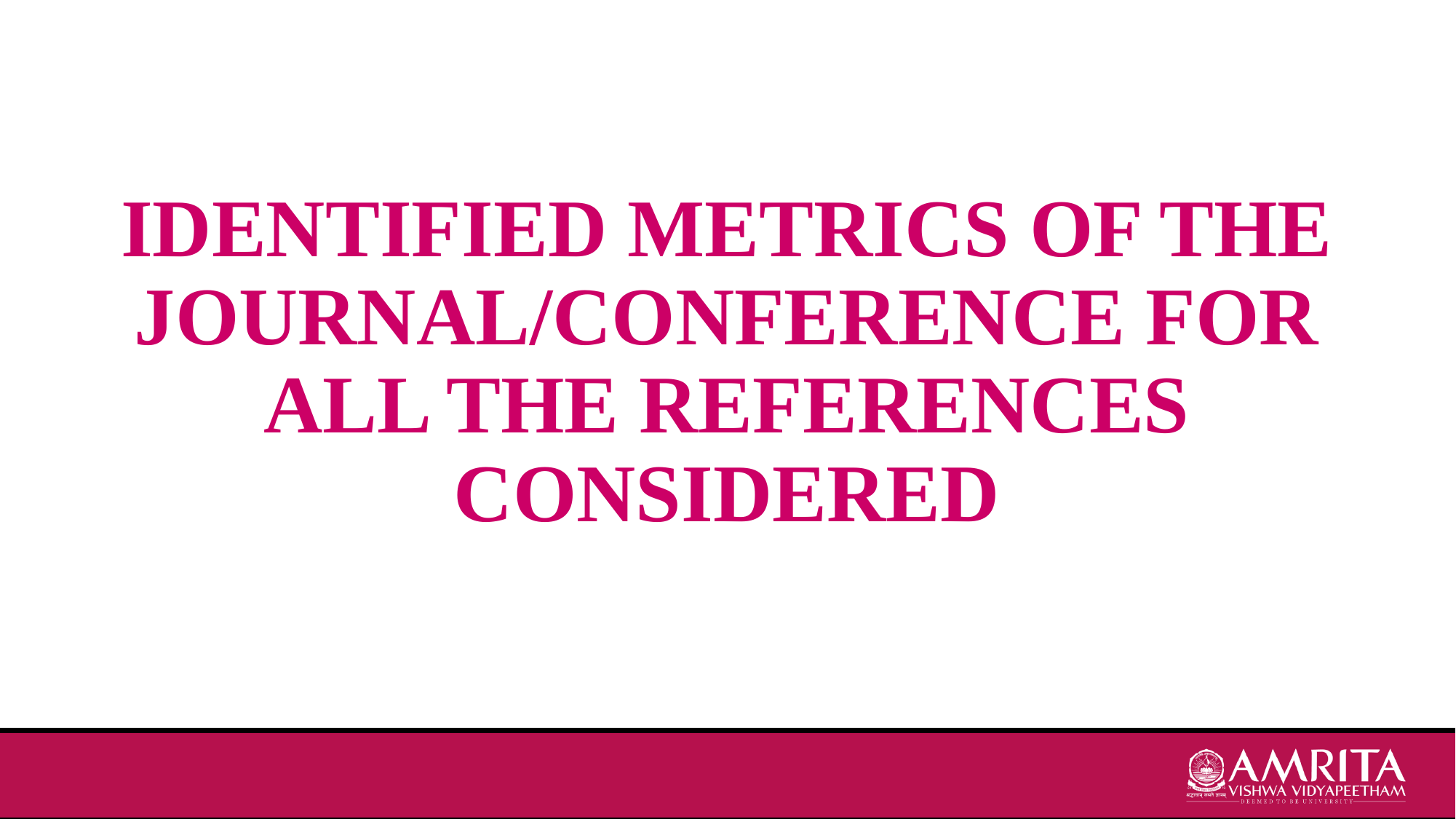

# IDENTIFIED METRICS OF THE JOURNAL/CONFERENCE FOR ALL THE REFERENCES CONSIDERED